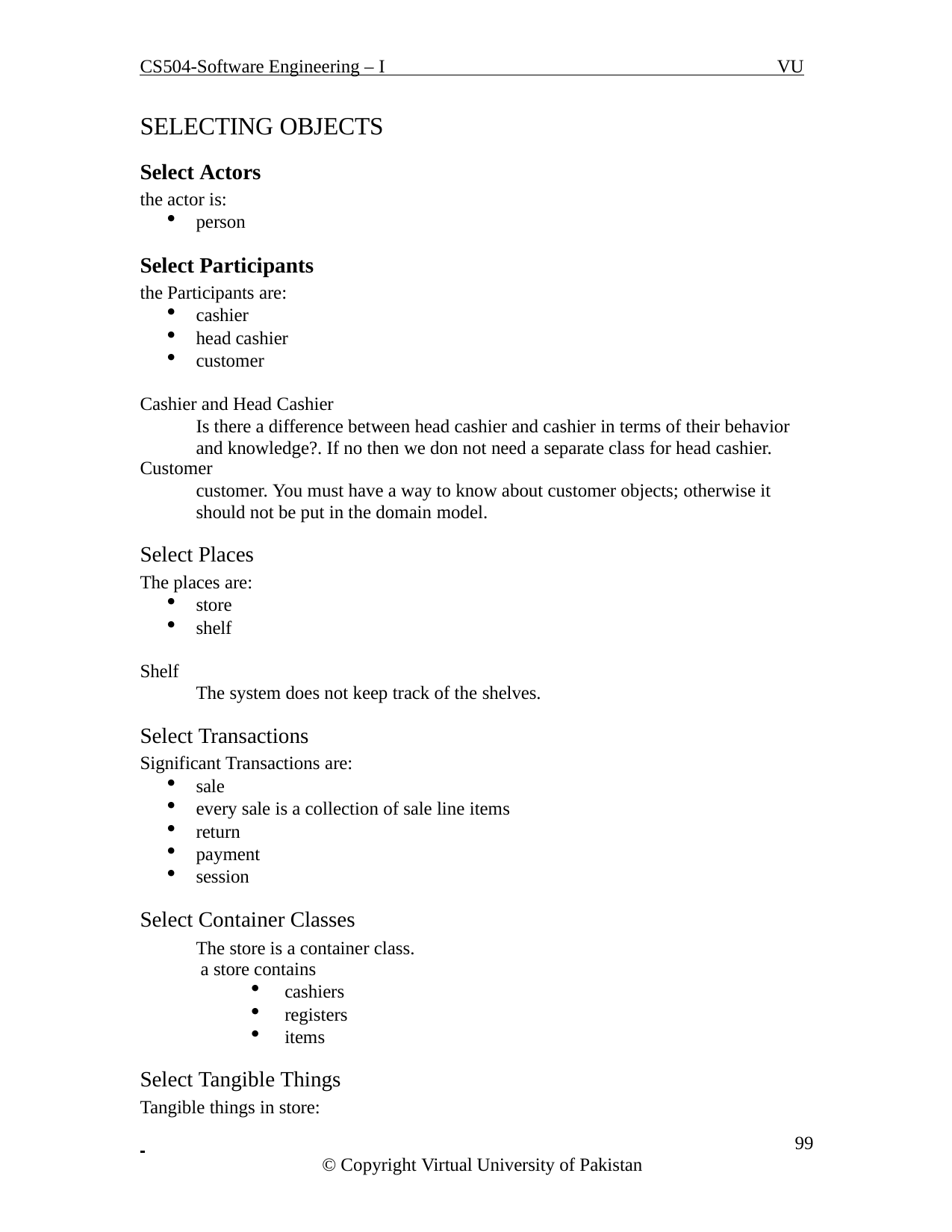

CS504-Software Engineering – I
VU

SELECTING OBJECTS
Select Actors
the actor is:
person

Select Participants
the Participants are:
cashier
head cashier
customer

Cashier and Head Cashier
Is there a difference between head cashier and cashier in terms of their behavior  and knowledge?. If no then we don not need a separate class for head cashier.
Customer
customer. You must have a way to know about customer objects; otherwise it  should not be put in the domain model.

Select Places
The places are:
store
shelf

Shelf
The system does not keep track of the shelves.

Select Transactions
Significant Transactions are:
sale
every sale is a collection of sale line items
return
payment
session

Select Container Classes
The store is a container class.  a store contains
cashiers
registers
items

Select Tangible Things
Tangible things in store:
 	  99
© Copyright Virtual University of Pakistan